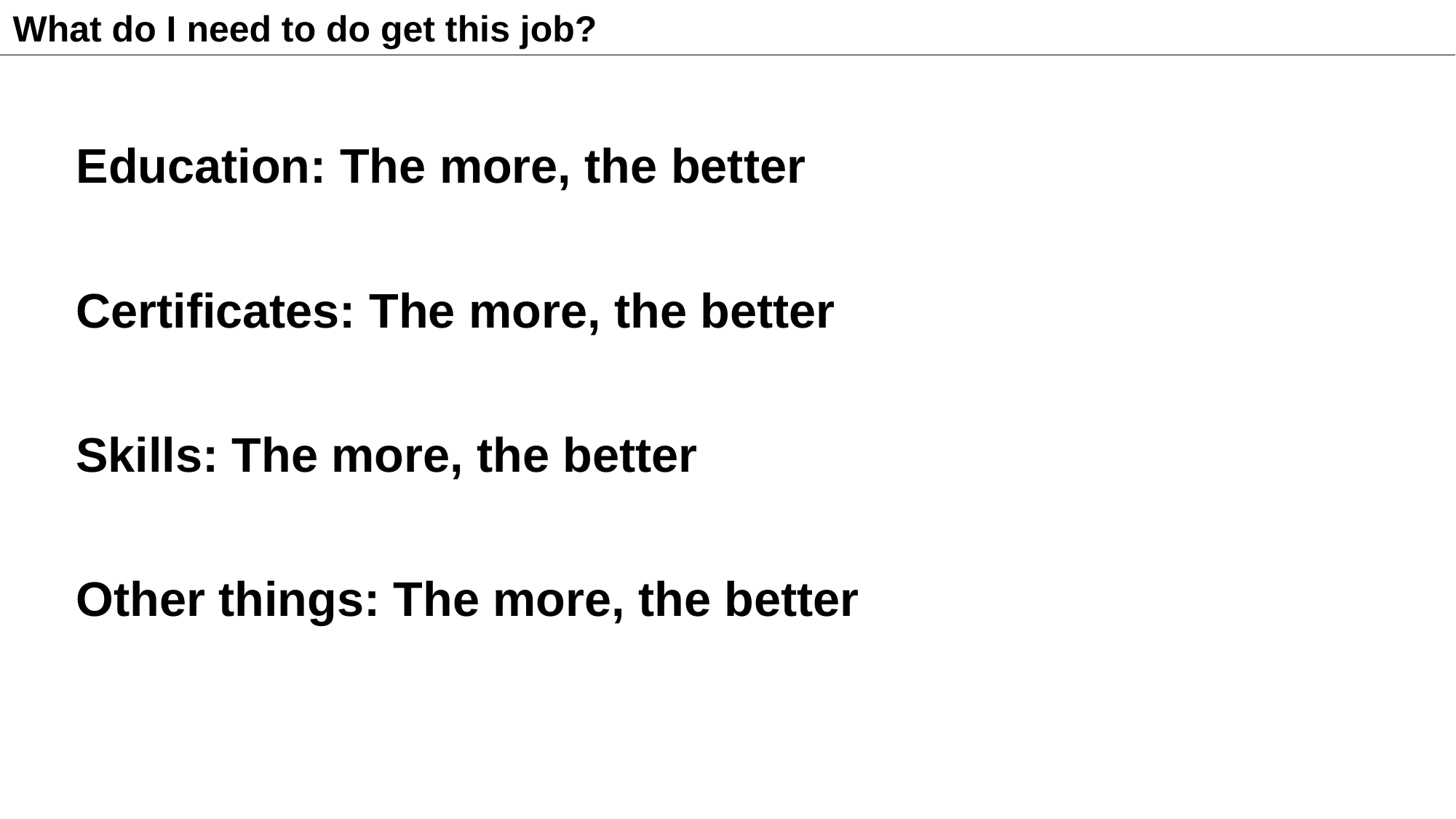

What do I need to do get this job?
Education: The more, the better
Certificates: The more, the better
Skills: The more, the better
Other things: The more, the better